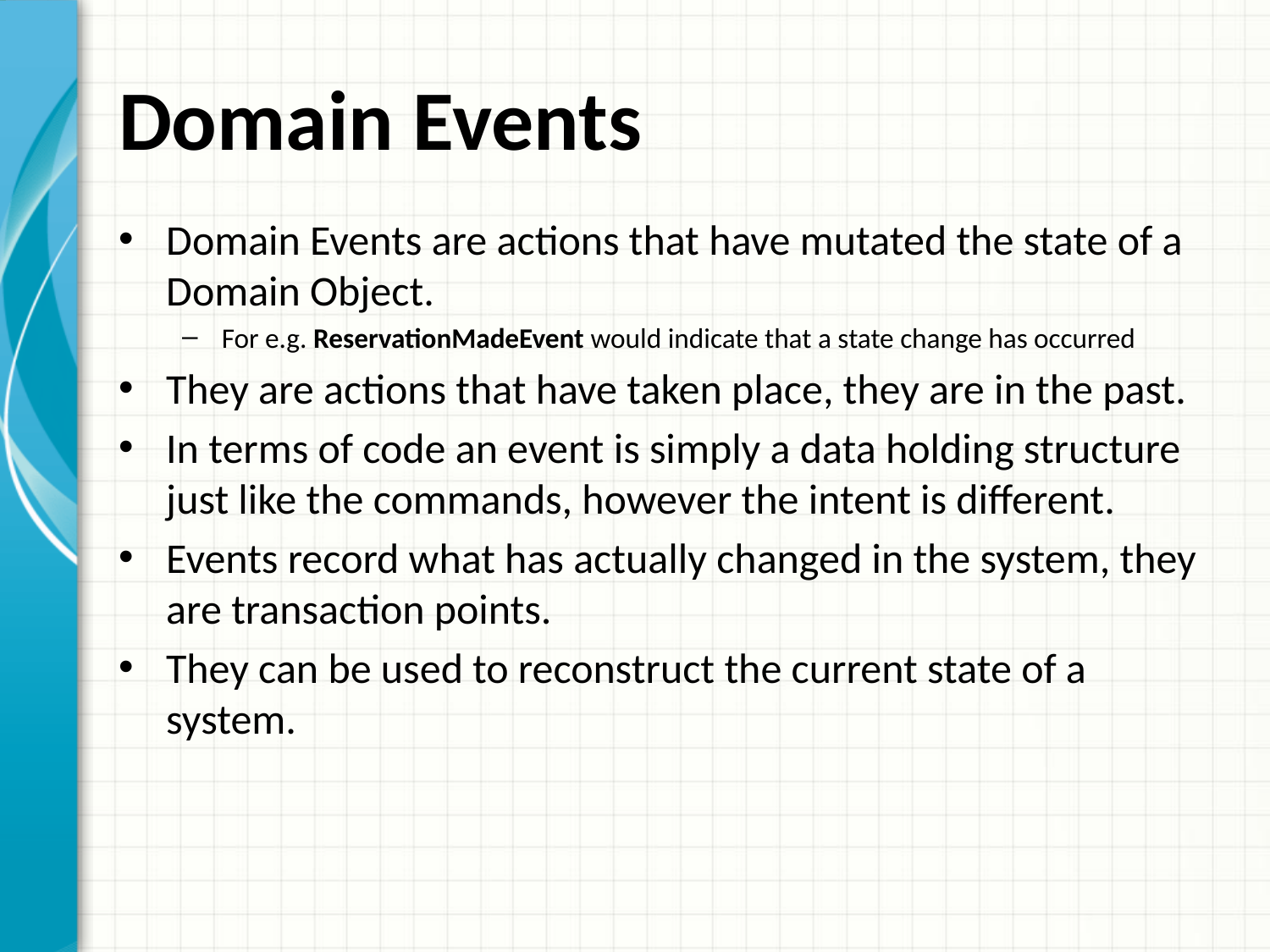

# Domain Events

Domain Events are actions that have mutated the state of a  Domain Object.
For e.g. ReservationMadeEvent would indicate that a state change has occurred
They are actions that have taken place, they are in the past.
In terms of code an event is simply a data holding structure just like the commands, however the intent is different.
Events record what has actually changed in the system, they are transaction points.
They can be used to reconstruct the current state of a system.